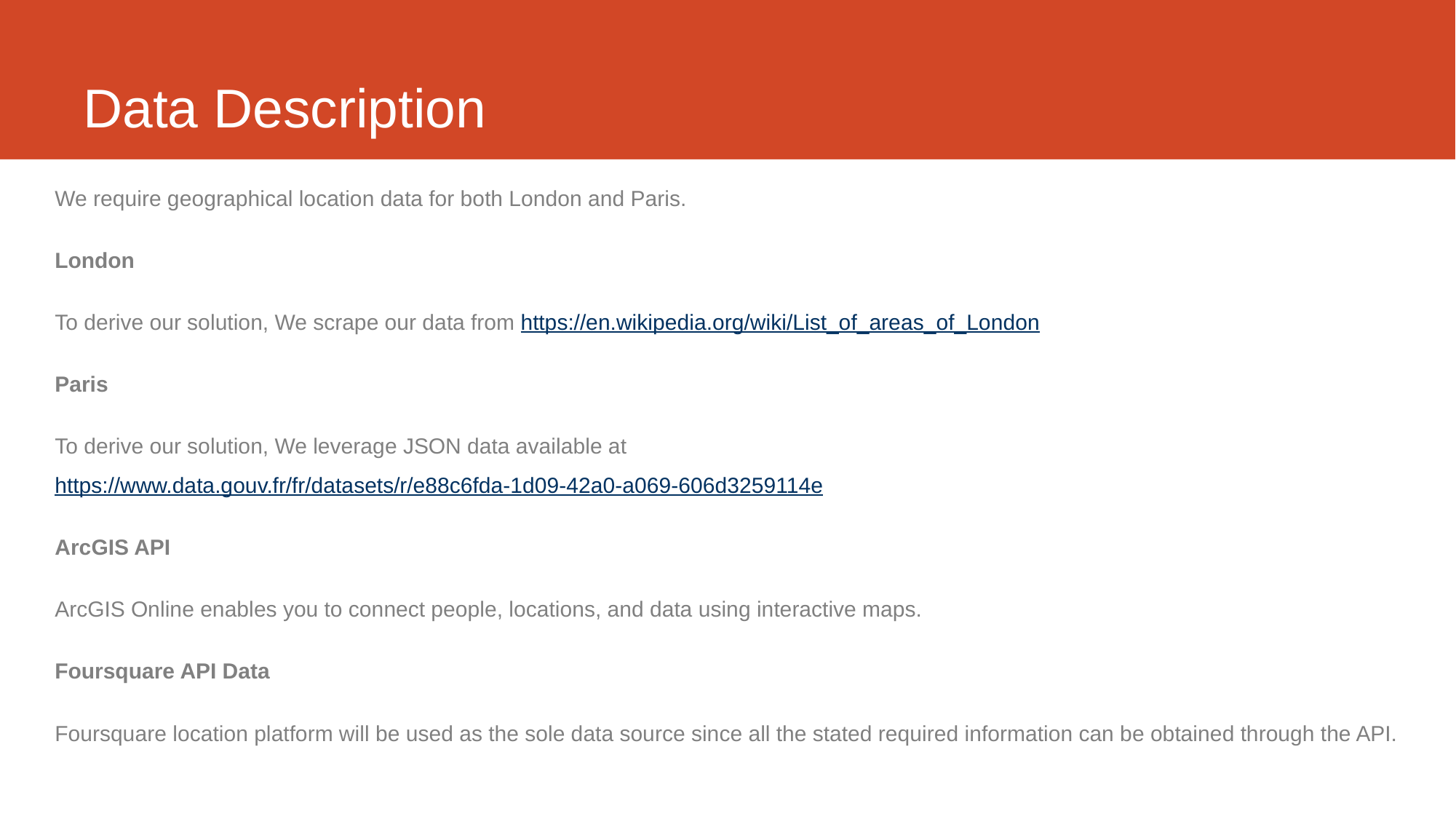

# Data Description
We require geographical location data for both London and Paris.
London
To derive our solution, We scrape our data from https://en.wikipedia.org/wiki/List_of_areas_of_London
Paris
To derive our solution, We leverage JSON data available at https://www.data.gouv.fr/fr/datasets/r/e88c6fda-1d09-42a0-a069-606d3259114e
ArcGIS API
ArcGIS Online enables you to connect people, locations, and data using interactive maps.
Foursquare API Data
Foursquare location platform will be used as the sole data source since all the stated required information can be obtained through the API.